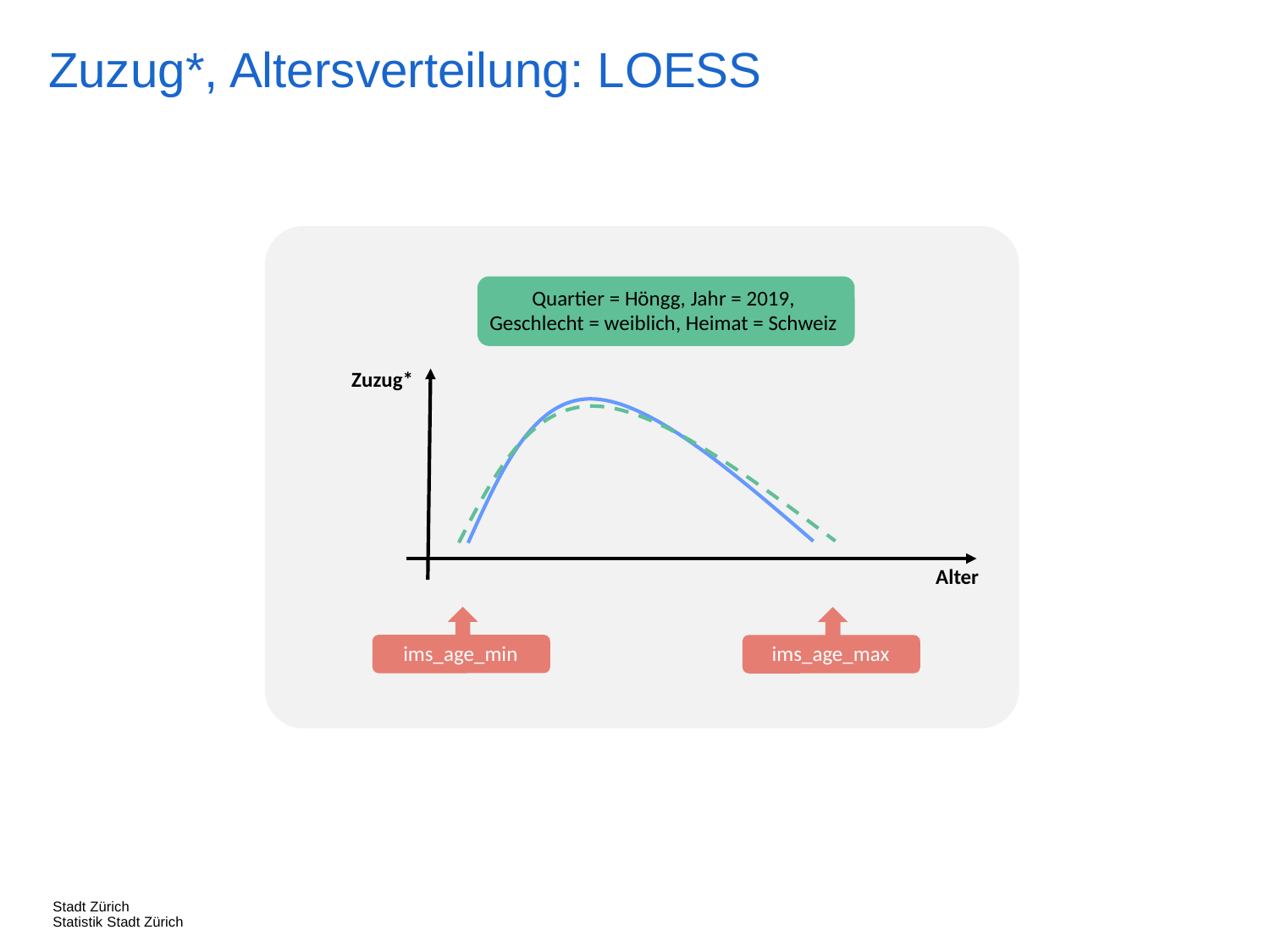

Zuzug*, Altersverteilung: LOESS

Quartier = Höngg, Jahr = 2019,
Geschlecht = weiblich, Heimat = Schweiz
Zuzug*

Alter

ims_age_min

ims_age_max

Stadt Zürich
Statistik Stadt Zürich